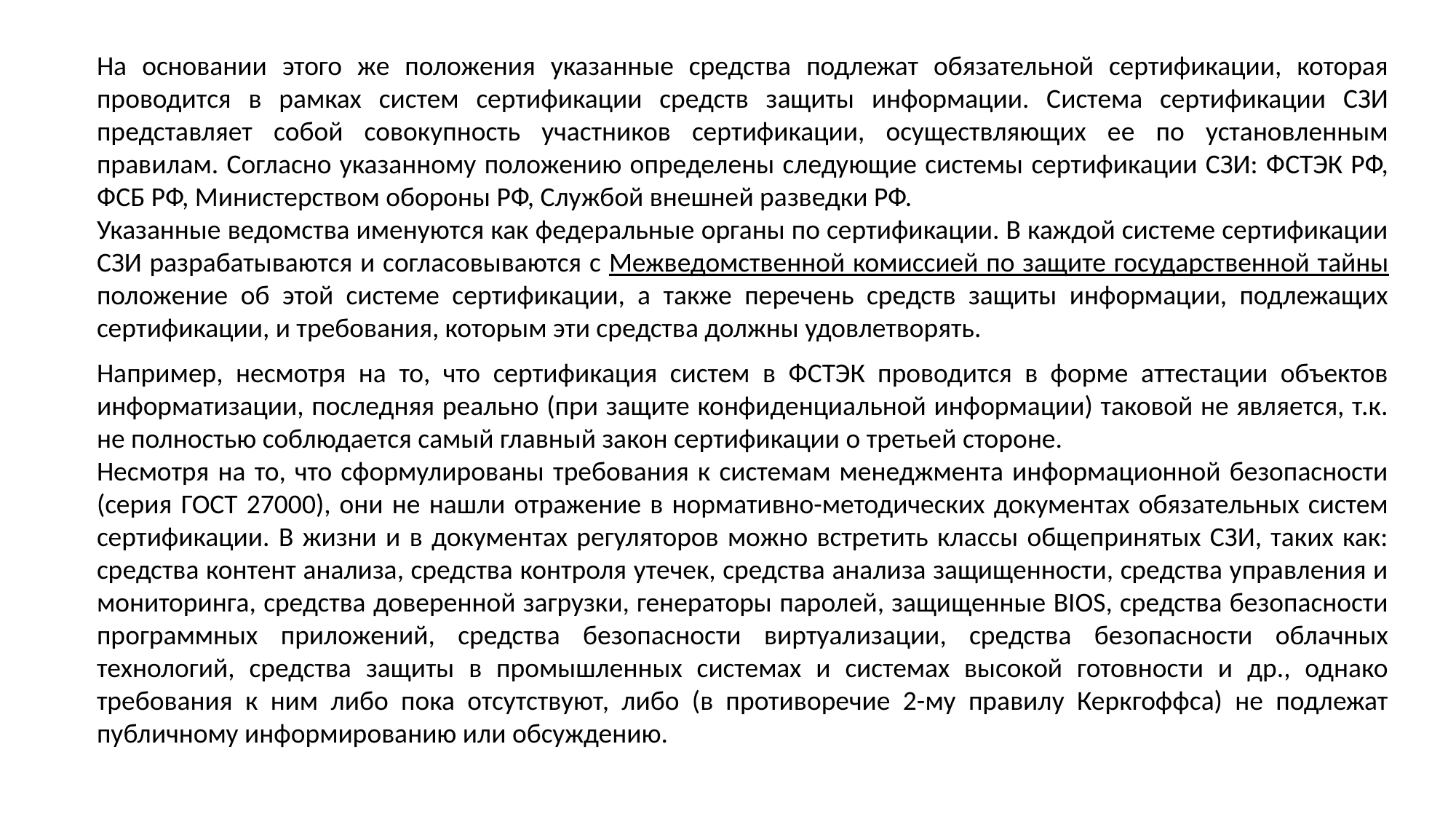

На основании этого же положения указанные средства подлежат обязательной сертификации, которая проводится в рамках систем сертификации средств защиты информации. Система сертификации СЗИ представляет собой совокупность участников сертификации, осуществляющих ее по установленным правилам. Согласно указанному положению определены следующие системы сертификации СЗИ: ФСТЭК РФ, ФСБ РФ, Министерством обороны РФ, Службой внешней разведки РФ.
Указанные ведомства именуются как федеральные органы по сертификации. В каждой системе сертификации СЗИ разрабатываются и согласовываются с Межведомственной комиссией по защите государственной тайны положение об этой системе сертификации, а также перечень средств защиты информации, подлежащих сертификации, и требования, которым эти средства должны удовлетворять.

Например, несмотря на то, что сертификация систем в ФСТЭК проводится в форме аттестации объектов информатизации, последняя реально (при защите конфиденциальной информации) таковой не является, т.к. не полностью соблюдается самый главный закон сертификации о третьей стороне.
Несмотря на то, что сформулированы требования к системам менеджмента информационной безопасности (серия ГОСТ 27000), они не нашли отражение в нормативно-методических документах обязательных систем сертификации. В жизни и в документах регуляторов можно встретить классы общепринятых СЗИ, таких как: средства контент анализа, средства контроля утечек, средства анализа защищенности, средства управления и мониторинга, средства доверенной загрузки, генераторы паролей, защищенные BIOS, средства безопасности программных приложений, средства безопасности виртуализации, средства безопасности облачных технологий, средства защиты в промышленных системах и системах высокой готовности и др., однако требования к ним либо пока отсутствуют, либо (в противоречие 2-му правилу Керкгоффса) не подлежат публичному информированию или обсуждению.